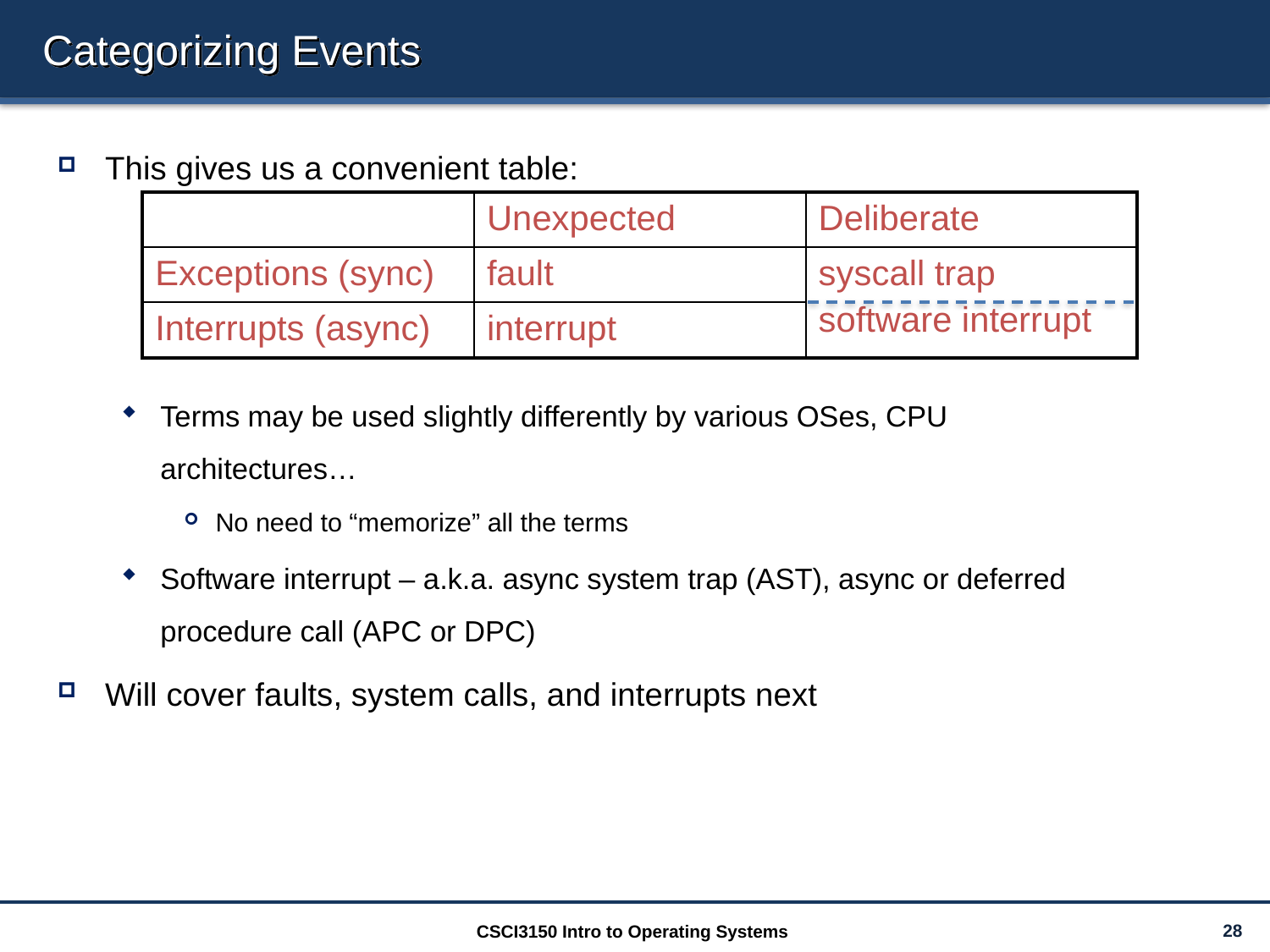

# Categorizing Events
This gives us a convenient table:

Terms may be used slightly differently by various OSes, CPU architectures…
No need to “memorize” all the terms
Software interrupt – a.k.a. async system trap (AST), async or deferred procedure call (APC or DPC)
Will cover faults, system calls, and interrupts next
|  | Unexpected | Deliberate |
| --- | --- | --- |
| Exceptions (sync) | fault | syscall trap software interrupt |
| Interrupts (async) | interrupt |  |
CSCI3150 Intro to Operating Systems
28